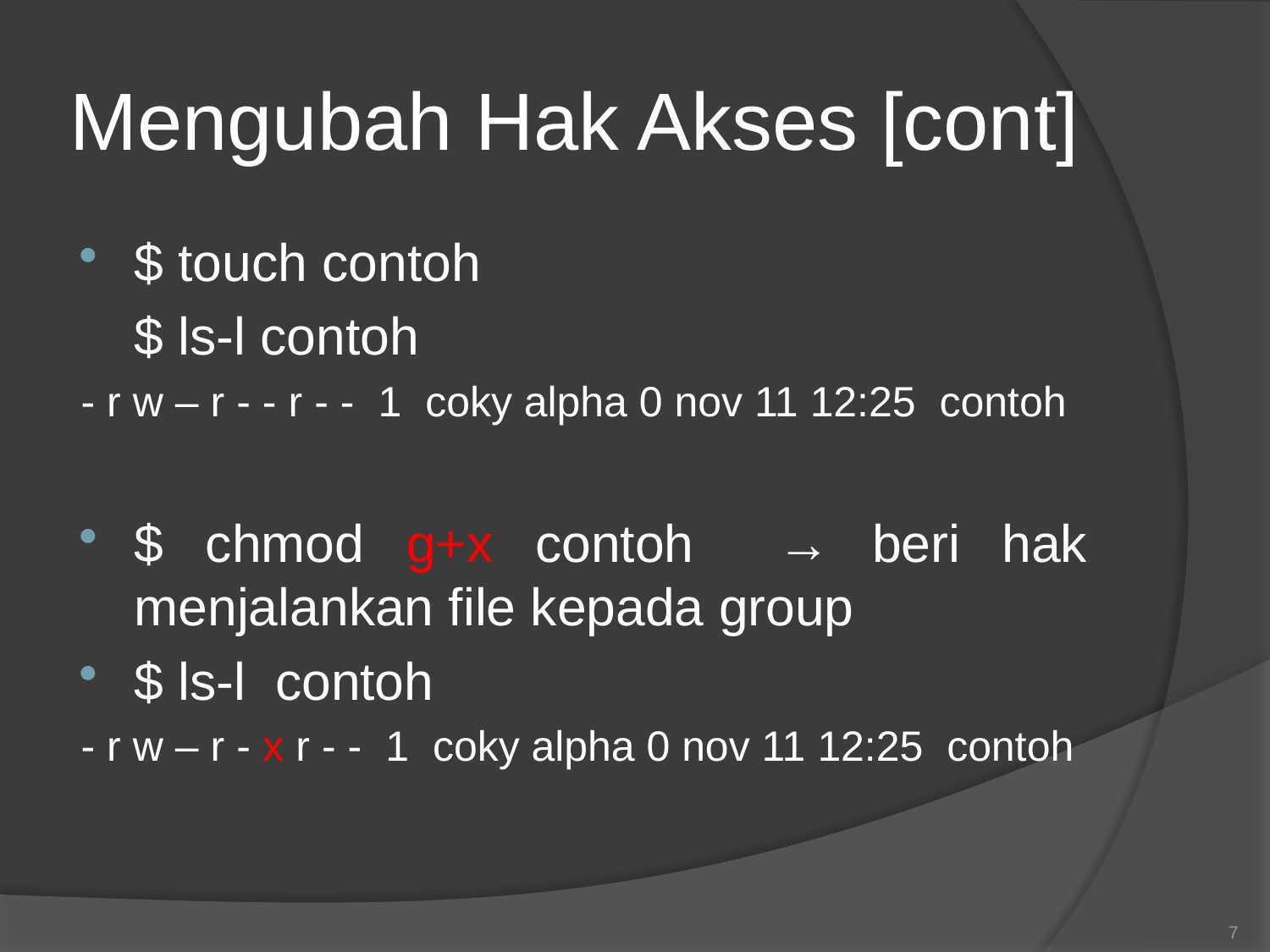

# Mengubah Hak Akses [cont]
$ touch contoh
	$ ls-l contoh
- r w – r - - r - -  1  coky alpha 0 nov 11 12:25  contoh

$ chmod g+x contoh  → beri hak menjalankan file kepada group
$ ls-l  contoh
- r w – r - x r - -  1  coky alpha 0 nov 11 12:25  contoh
7